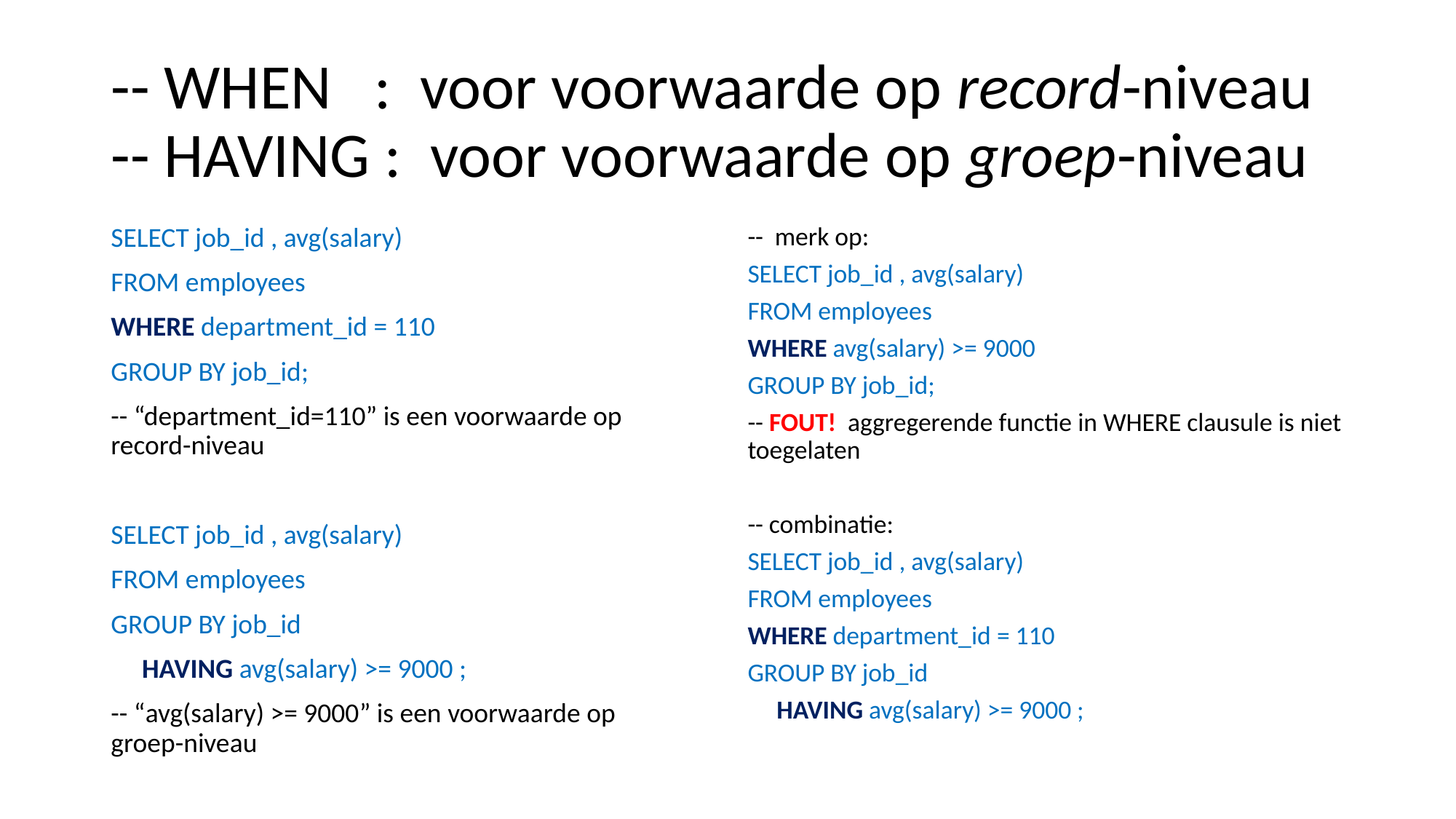

# -- WHEN   :  voor voorwaarde op record-niveau -- HAVING :  voor voorwaarde op groep-niveau
SELECT job_id , avg(salary)
FROM employees
WHERE department_id = 110
GROUP BY job_id;
-- “department_id=110” is een voorwaarde op record-niveau

SELECT job_id , avg(salary)
FROM employees
GROUP BY job_id
     HAVING avg(salary) >= 9000 ;
-- “avg(salary) >= 9000” is een voorwaarde op
groep-niveau
--  merk op:
SELECT job_id , avg(salary)
FROM employees
WHERE avg(salary) >= 9000
GROUP BY job_id;
-- FOUT!  aggregerende functie in WHERE clausule is niet toegelaten

-- combinatie:
SELECT job_id , avg(salary)
FROM employees
WHERE department_id = 110
GROUP BY job_id
     HAVING avg(salary) >= 9000 ;